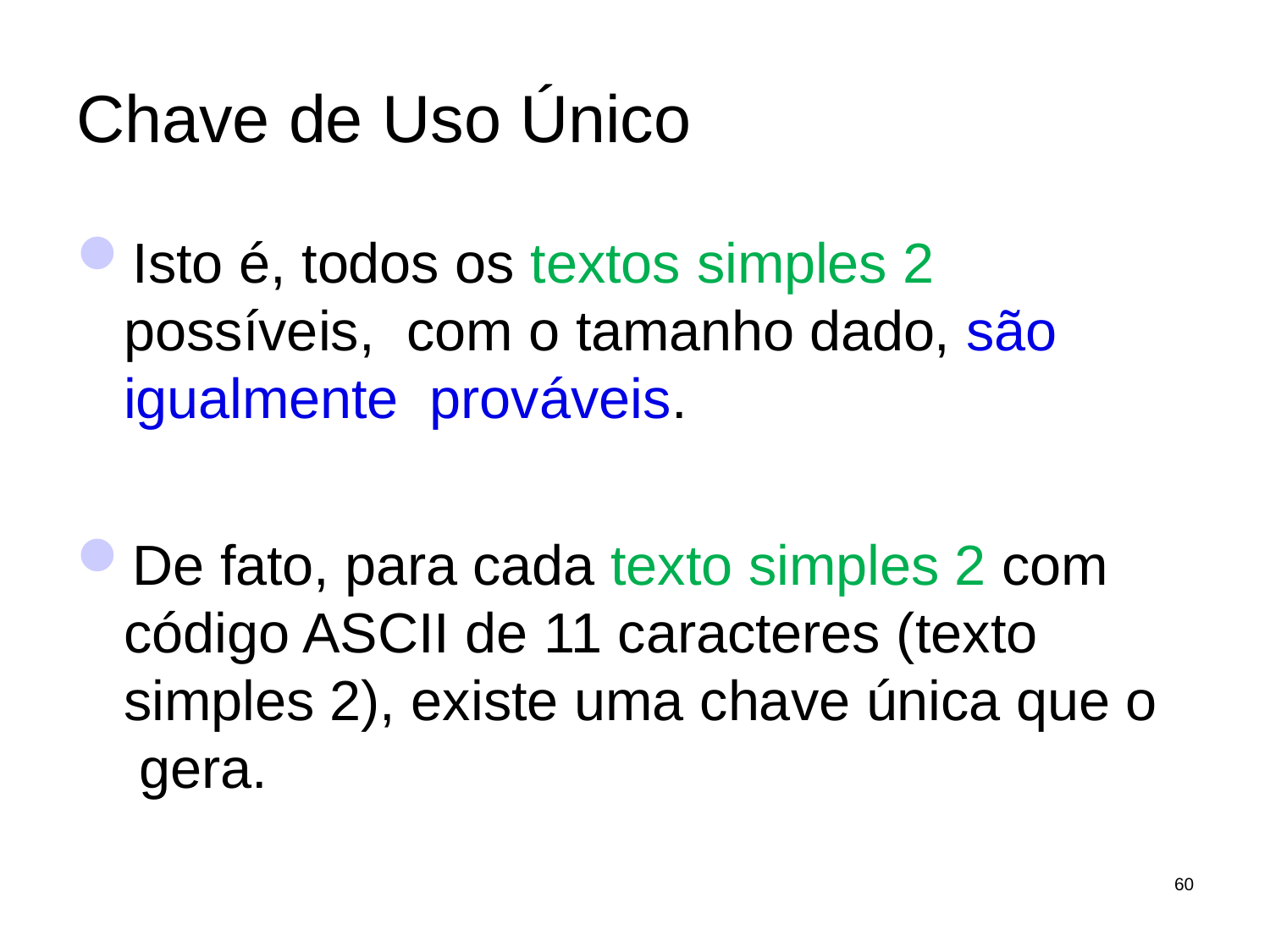

# Chave de Uso Único
Isto é, todos os textos simples 2 possíveis,  com o tamanho dado, são igualmente  prováveis.

De fato, para cada texto simples 2 com  código ASCII de 11 caracteres (texto  simples 2), existe uma chave única que o  gera.
60